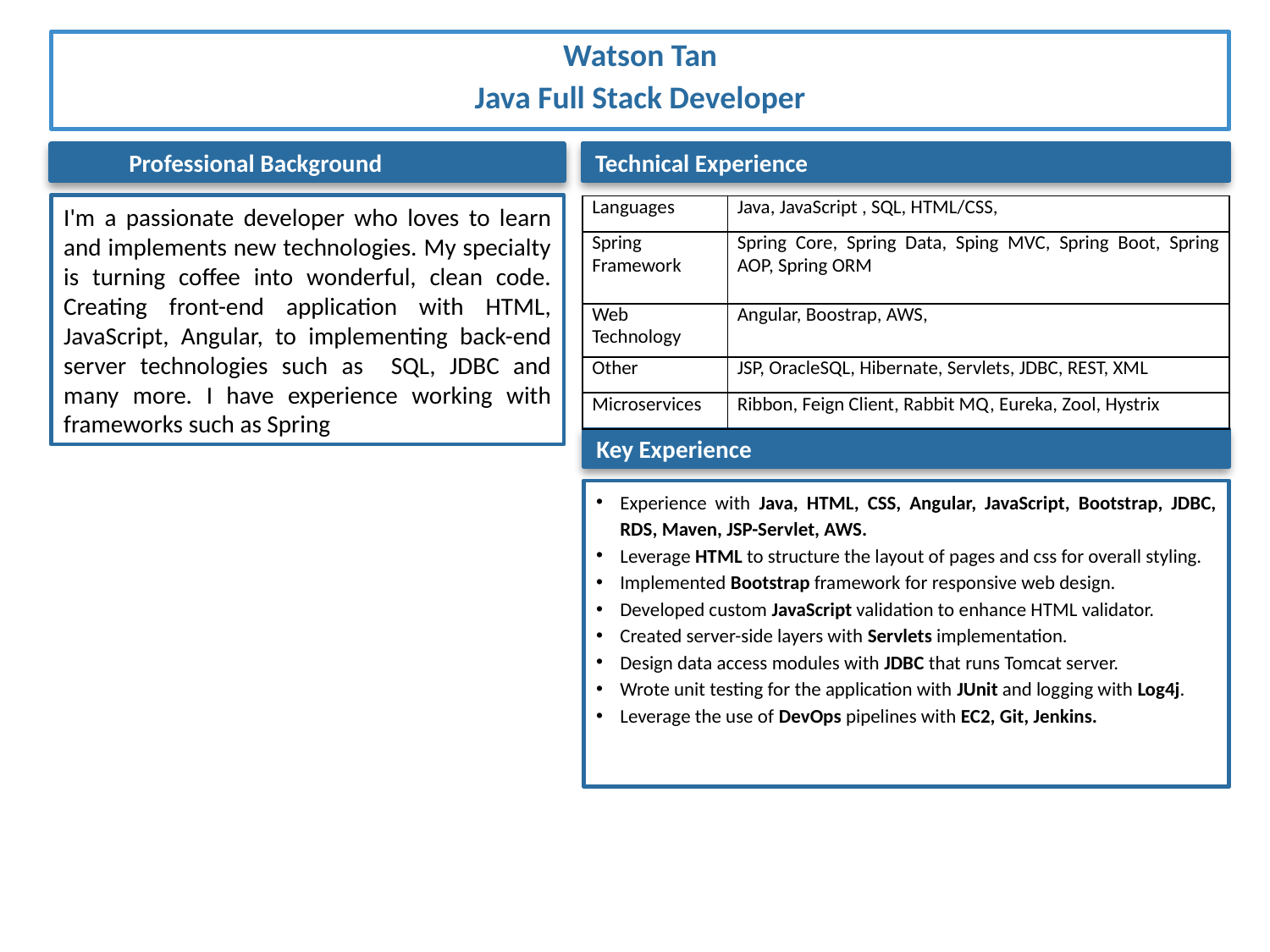

Watson Tan
Java Full Stack Developer
Technical Experience
           Professional Background
I'm a passionate developer who loves to learn and implements new technologies. My specialty is turning coffee into wonderful, clean code. Creating front-end application with HTML, JavaScript, Angular, to implementing back-end server technologies such as  SQL, JDBC and many more. I have experience working with frameworks such as Spring
| Languages | Java, JavaScript , SQL, HTML/CSS, |
| --- | --- |
| Spring Framework | Spring Core, Spring Data, Sping MVC, Spring Boot, Spring AOP, Spring ORM |
| Web Technology | Angular, Boostrap, AWS, |
| Other | JSP, OracleSQL, Hibernate, Servlets, JDBC, REST, XML |
| Microservices | Ribbon, Feign Client, Rabbit MQ, Eureka, Zool, Hystrix |
Key Experience
Experience with Java, HTML, CSS, Angular, JavaScript, Bootstrap, JDBC, RDS, Maven, JSP-Servlet, AWS.
Leverage HTML to structure the layout of pages and css for overall styling.
Implemented Bootstrap framework for responsive web design.
Developed custom JavaScript validation to enhance HTML validator.
Created server-side layers with Servlets implementation.
Design data access modules with JDBC that runs Tomcat server.
Wrote unit testing for the application with JUnit and logging with Log4j.
Leverage the use of DevOps pipelines with EC2, Git, Jenkins.